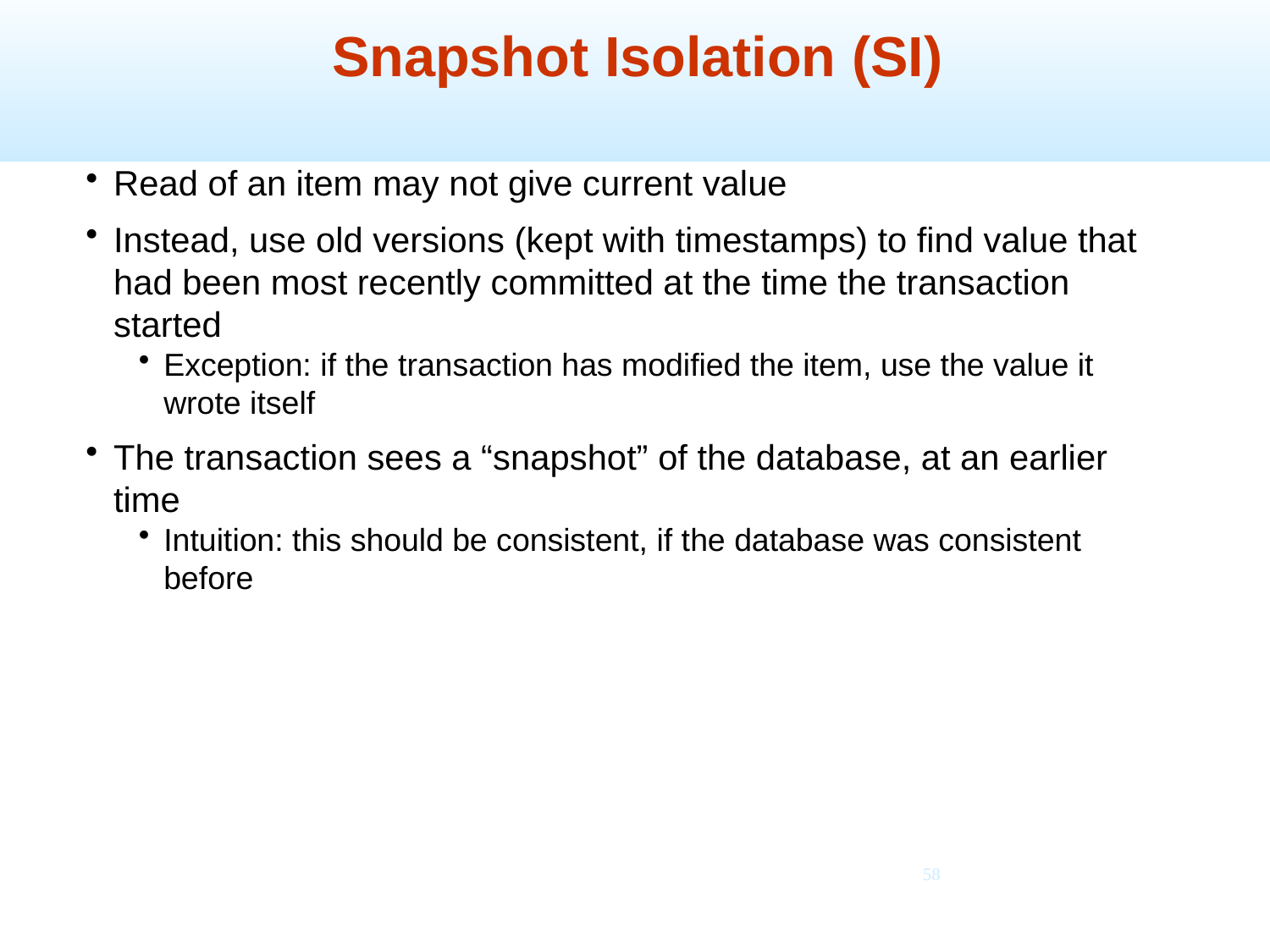

Snapshot Isolation (SI)
Read of an item may not give current value
Instead, use old versions (kept with timestamps) to find value that had been most recently committed at the time the transaction started
Exception: if the transaction has modified the item, use the value it wrote itself
The transaction sees a “snapshot” of the database, at an earlier time
Intuition: this should be consistent, if the database was consistent before
58
58